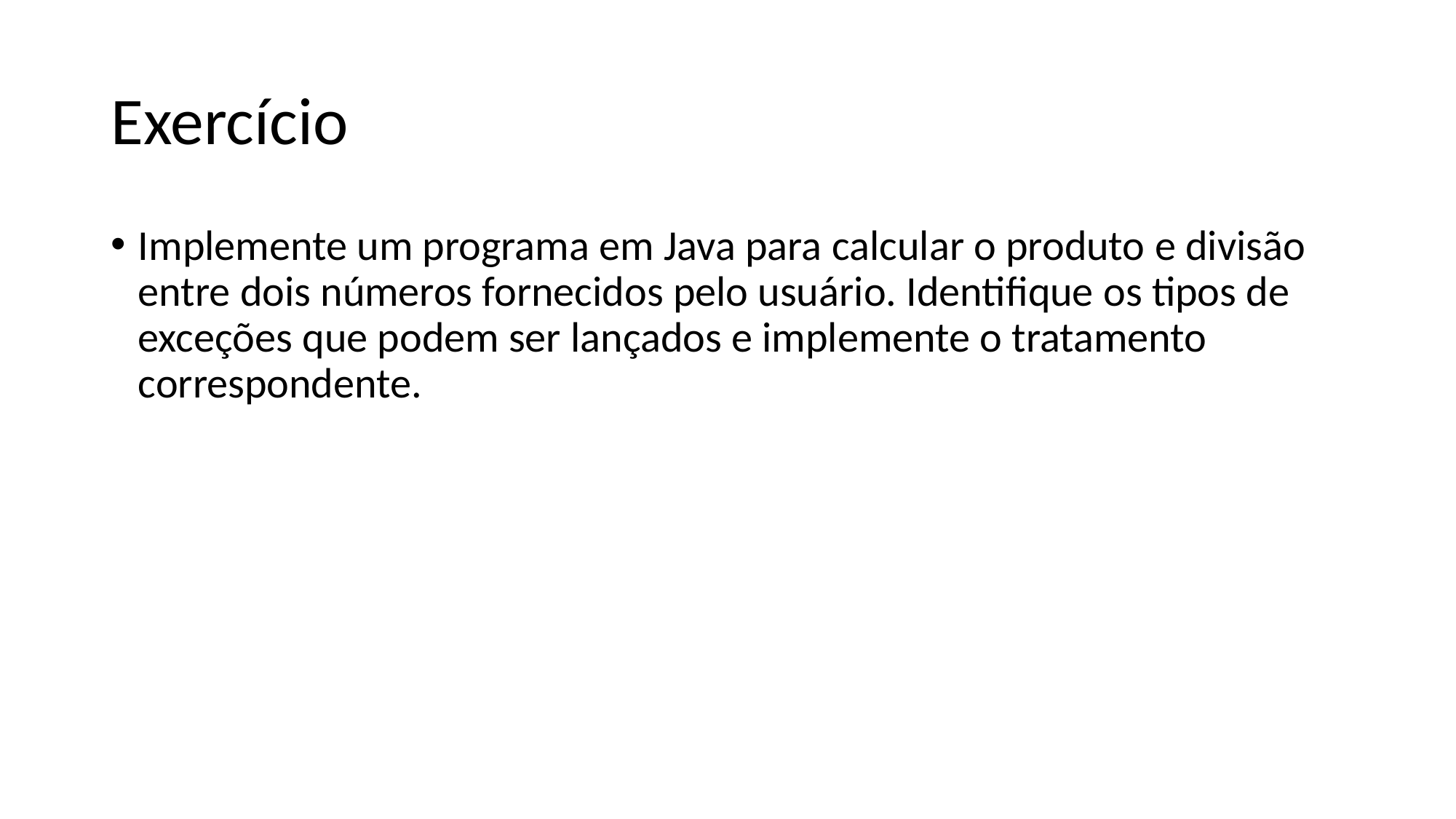

# Exercício
Implemente um programa em Java para calcular o produto e divisão entre dois números fornecidos pelo usuário. Identifique os tipos de exceções que podem ser lançados e implemente o tratamento correspondente.